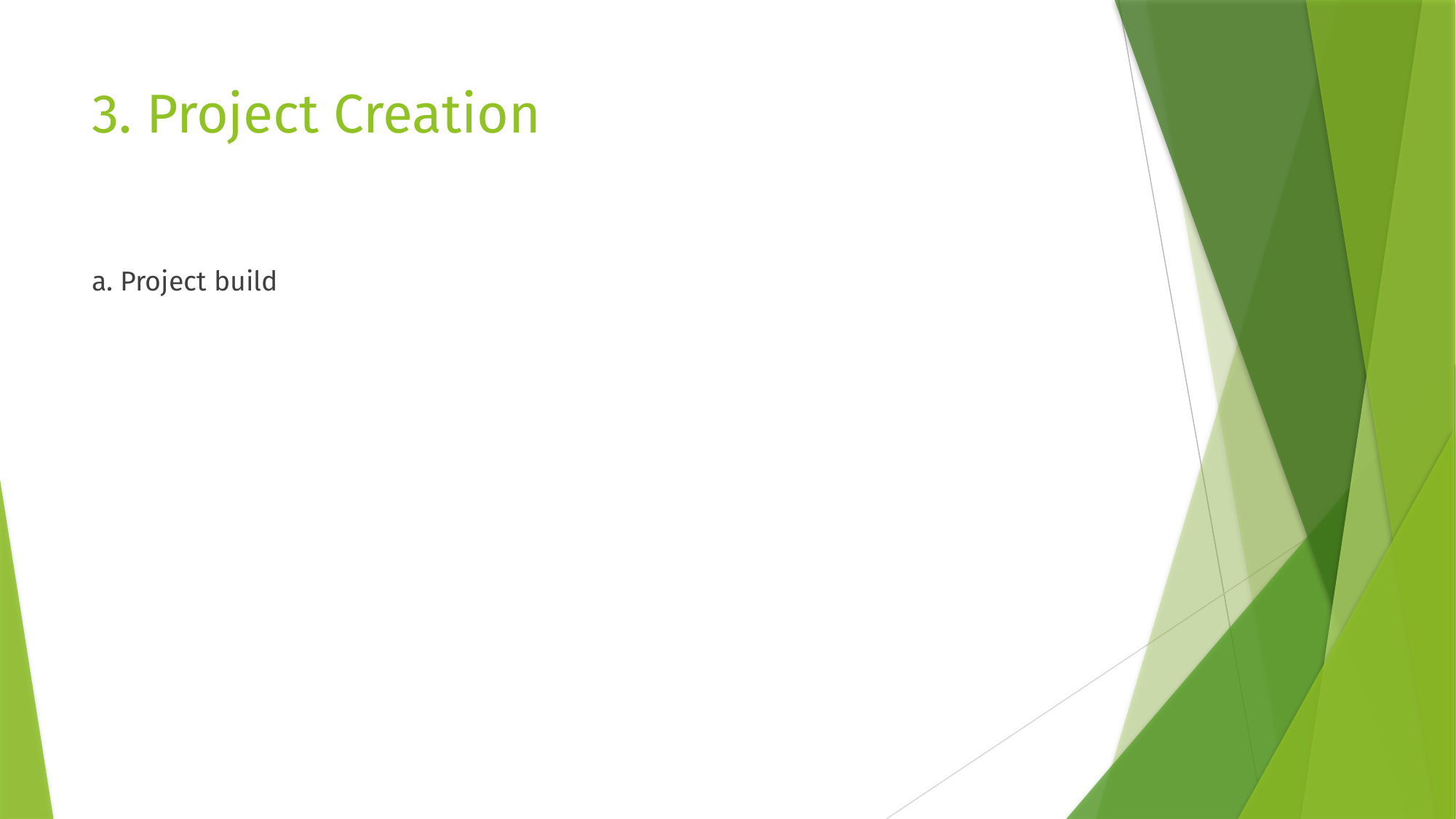

# 3. Project Creation
a. Project build